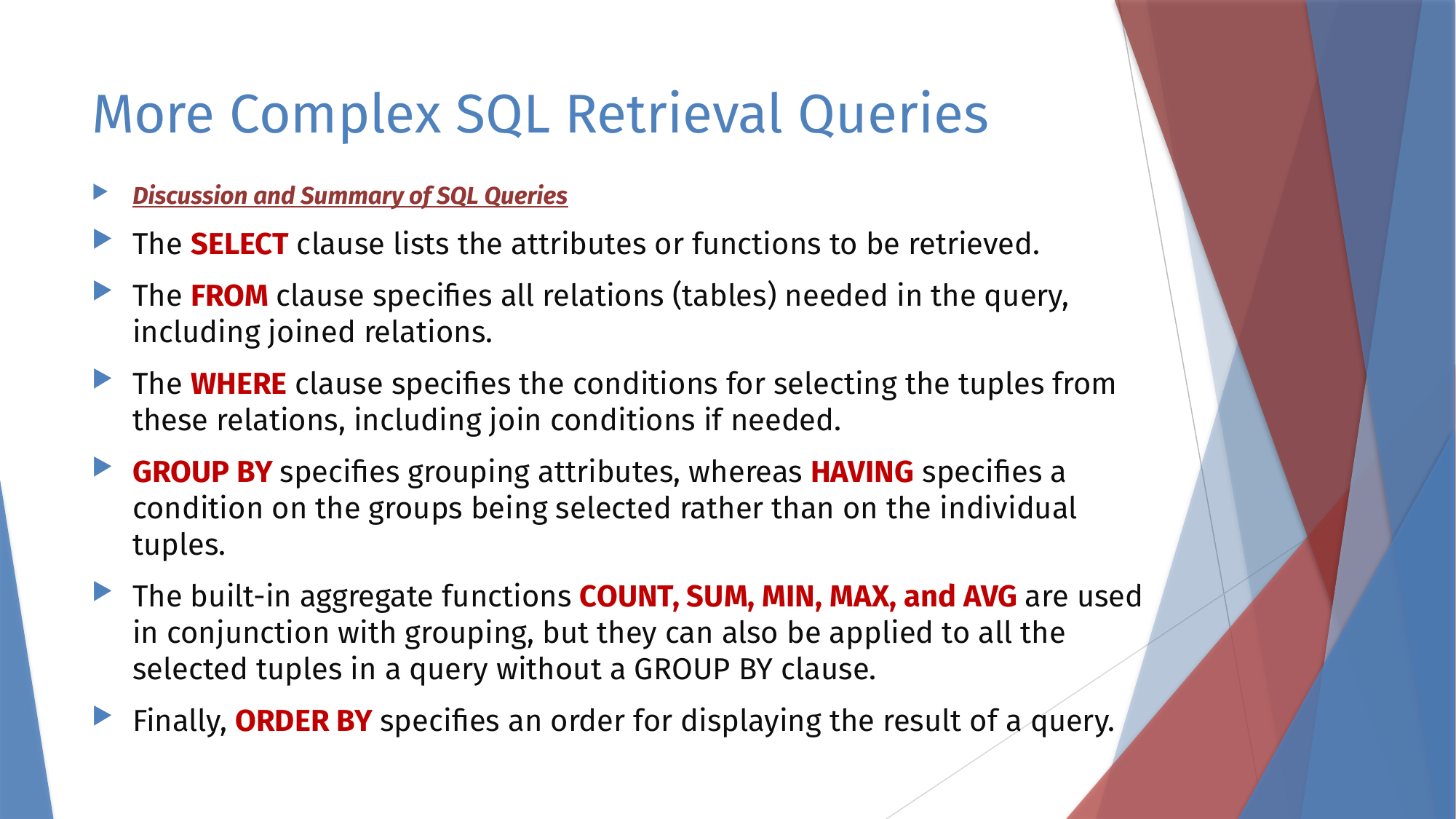

# More Complex SQL Retrieval Queries
Discussion and Summary of SQL Queries
The SELECT clause lists the attributes or functions to be retrieved.
The FROM clause specifies all relations (tables) needed in the query, including joined relations.
The WHERE clause specifies the conditions for selecting the tuples from these relations, including join conditions if needed.
GROUP BY specifies grouping attributes, whereas HAVING specifies a condition on the groups being selected rather than on the individual tuples.
The built-in aggregate functions COUNT, SUM, MIN, MAX, and AVG are used in conjunction with grouping, but they can also be applied to all the selected tuples in a query without a GROUP BY clause.
Finally, ORDER BY specifies an order for displaying the result of a query.